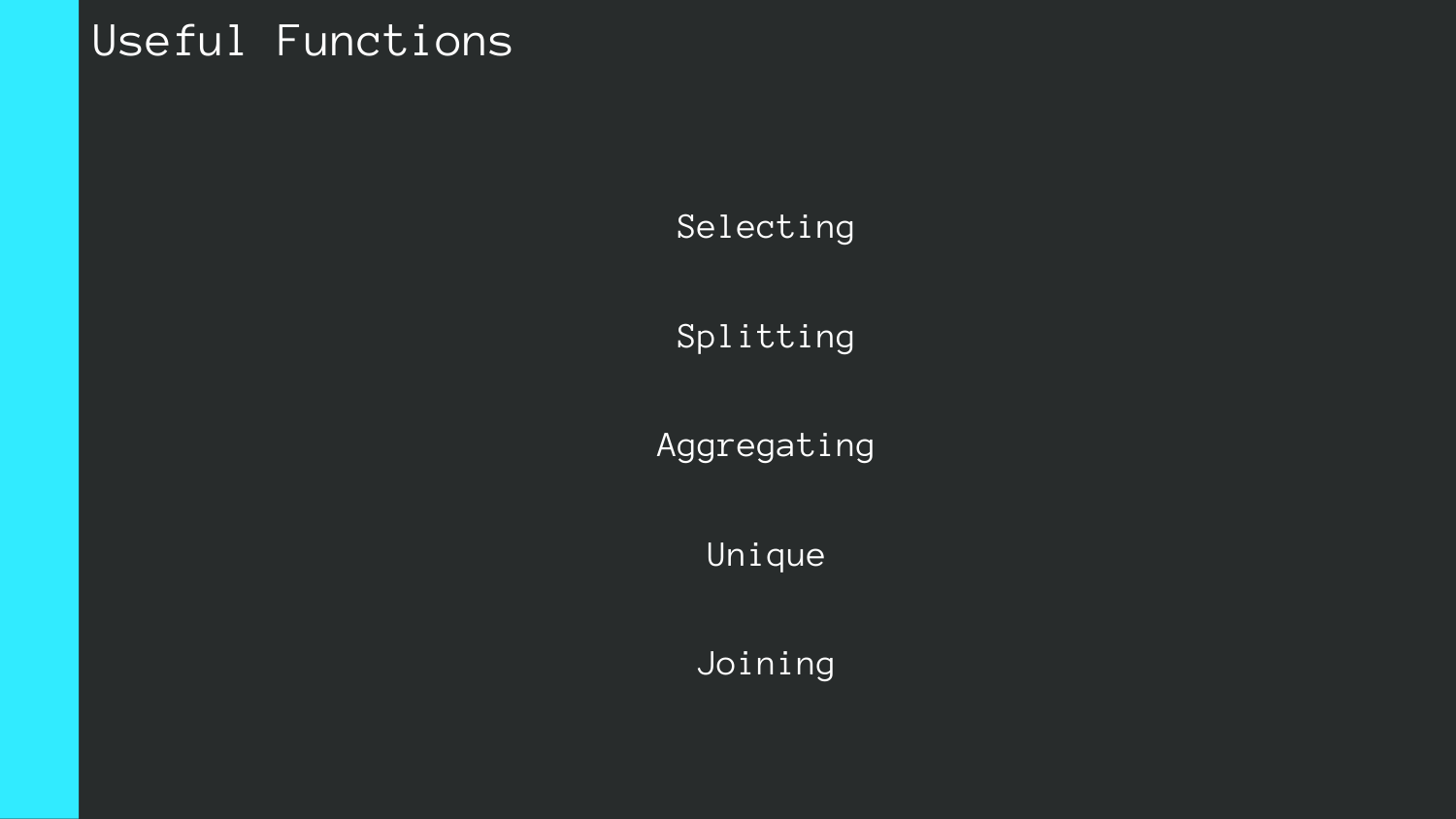

Selecting
Splitting
Aggregating
Unique
Joining

Useful Functions